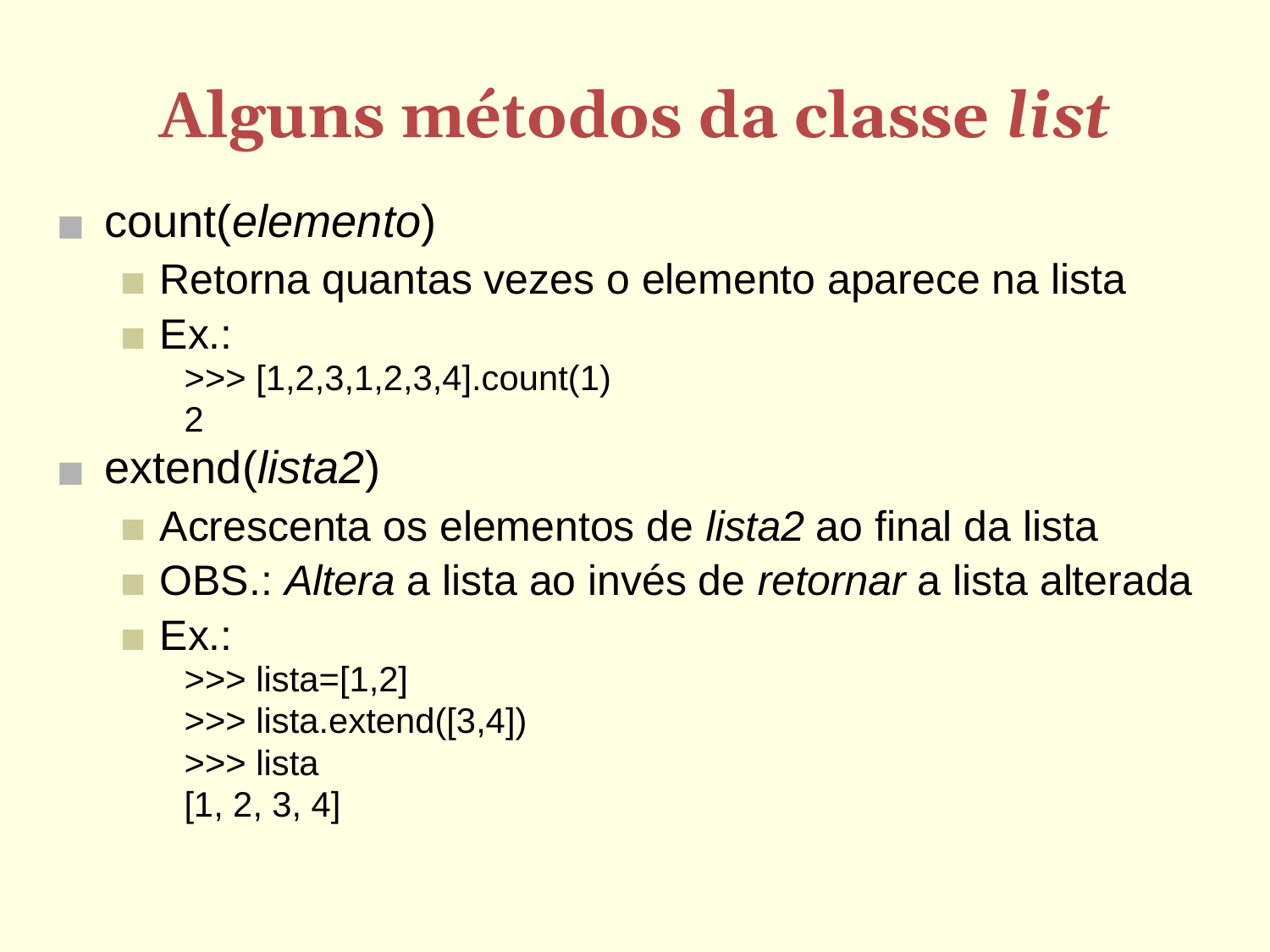

# Alguns métodos da classe list
count(elemento)‏
Retorna quantas vezes o elemento aparece na lista
Ex.:
>>> [1,2,3,1,2,3,4].count(1)‏
2
extend(lista2)‏
Acrescenta os elementos de lista2 ao final da lista
OBS.: Altera a lista ao invés de retornar a lista alterada
Ex.:
>>> lista=[1,2]
>>> lista.extend([3,4])‏
>>> lista
[1, 2, 3, 4]